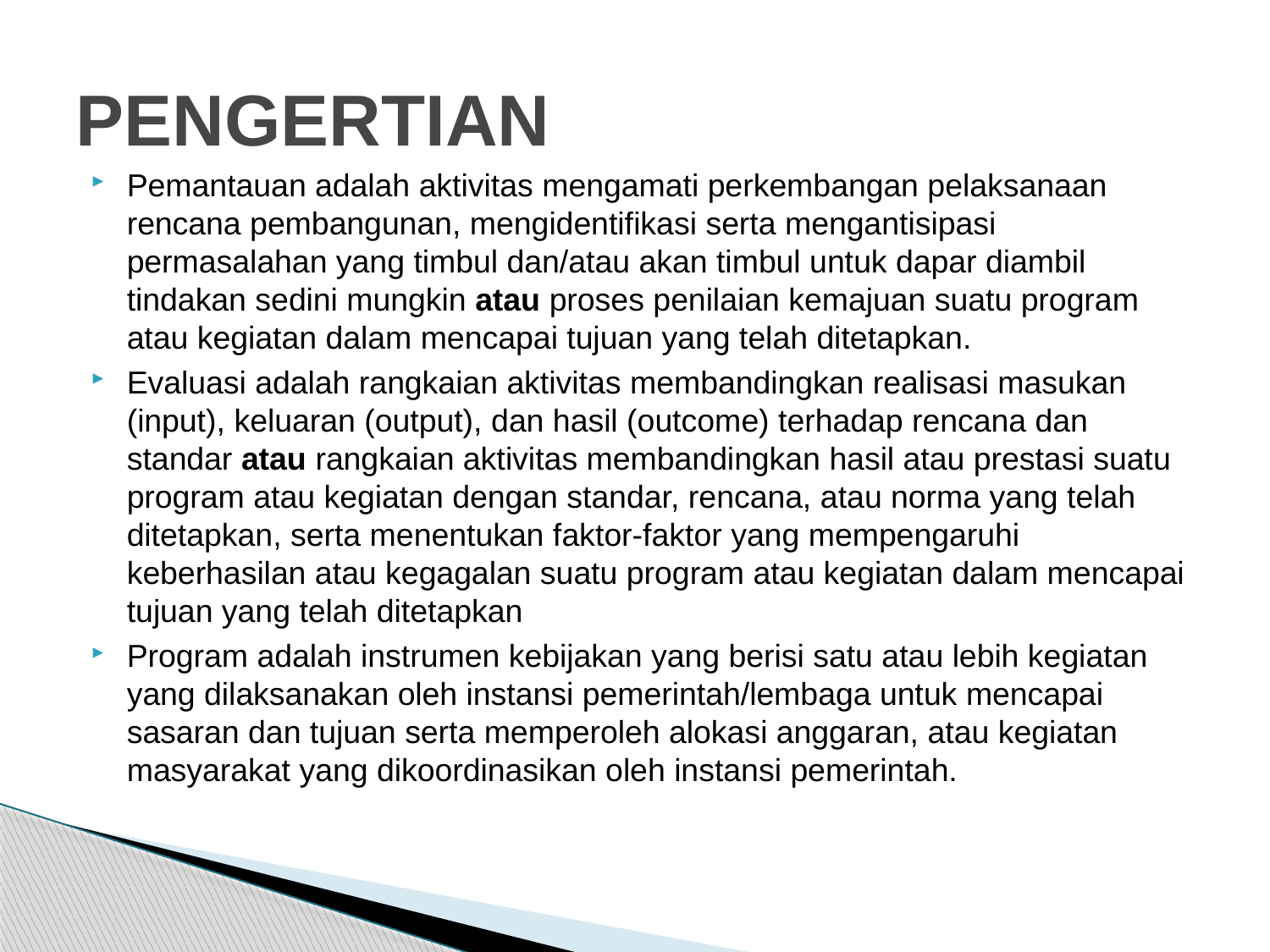

# PENGERTIAN
Pemantauan adalah aktivitas mengamati perkembangan pelaksanaan rencana pembangunan, mengidentifikasi serta mengantisipasi permasalahan yang timbul dan/atau akan timbul untuk dapar diambil tindakan sedini mungkin atau proses penilaian kemajuan suatu program atau kegiatan dalam mencapai tujuan yang telah ditetapkan.
Evaluasi adalah rangkaian aktivitas membandingkan realisasi masukan (input), keluaran (output), dan hasil (outcome) terhadap rencana dan standar atau rangkaian aktivitas membandingkan hasil atau prestasi suatu program atau kegiatan dengan standar, rencana, atau norma yang telah ditetapkan, serta menentukan faktor-faktor yang mempengaruhi keberhasilan atau kegagalan suatu program atau kegiatan dalam mencapai tujuan yang telah ditetapkan
Program adalah instrumen kebijakan yang berisi satu atau lebih kegiatan yang dilaksanakan oleh instansi pemerintah/lembaga untuk mencapai sasaran dan tujuan serta memperoleh alokasi anggaran, atau kegiatan masyarakat yang dikoordinasikan oleh instansi pemerintah.